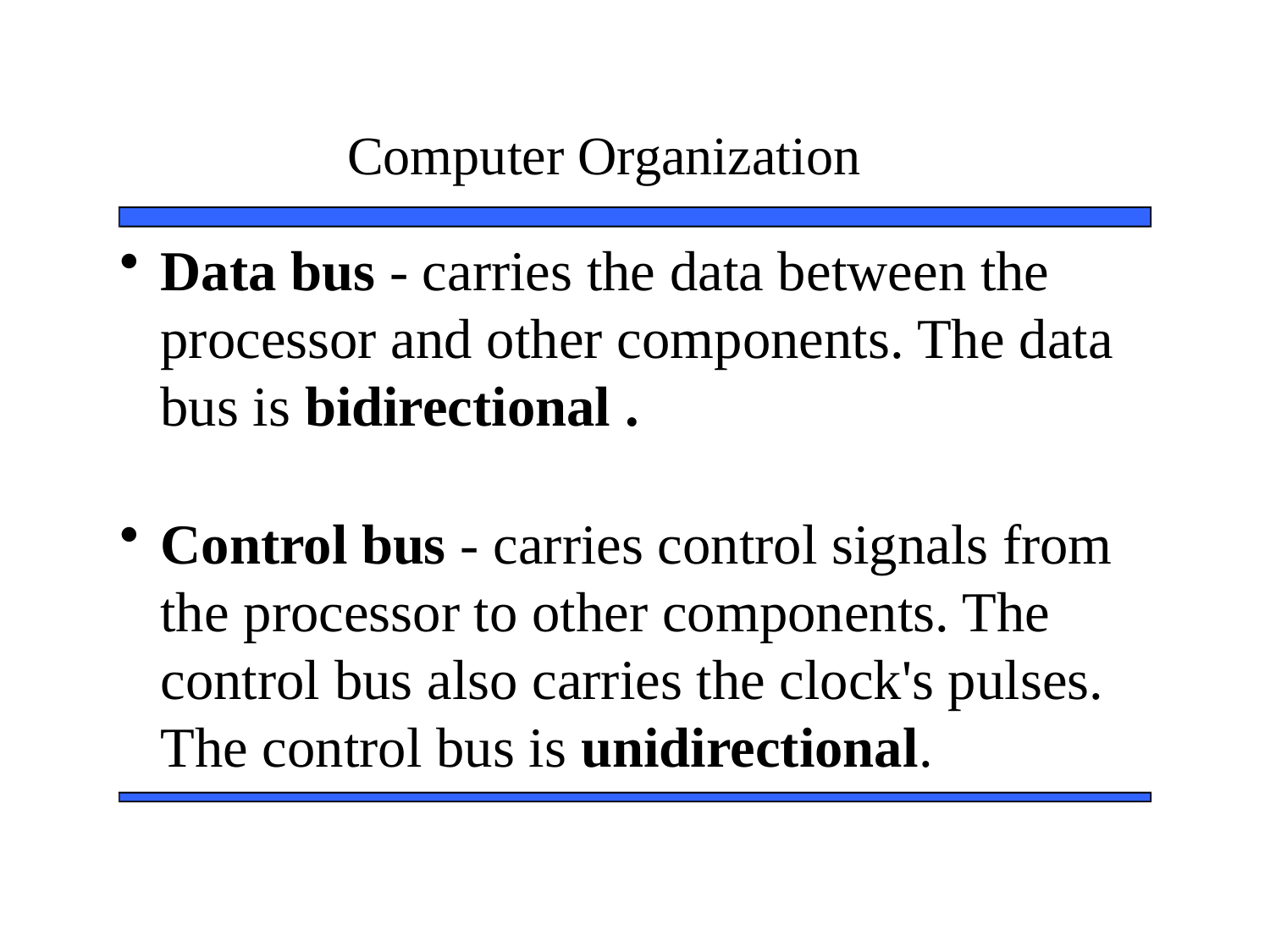

# Computer Organization
Data bus - carries the data between the processor and other components. The data bus is bidirectional .

Control bus - carries control signals from the processor to other components. The control bus also carries the clock's pulses. The control bus is unidirectional.